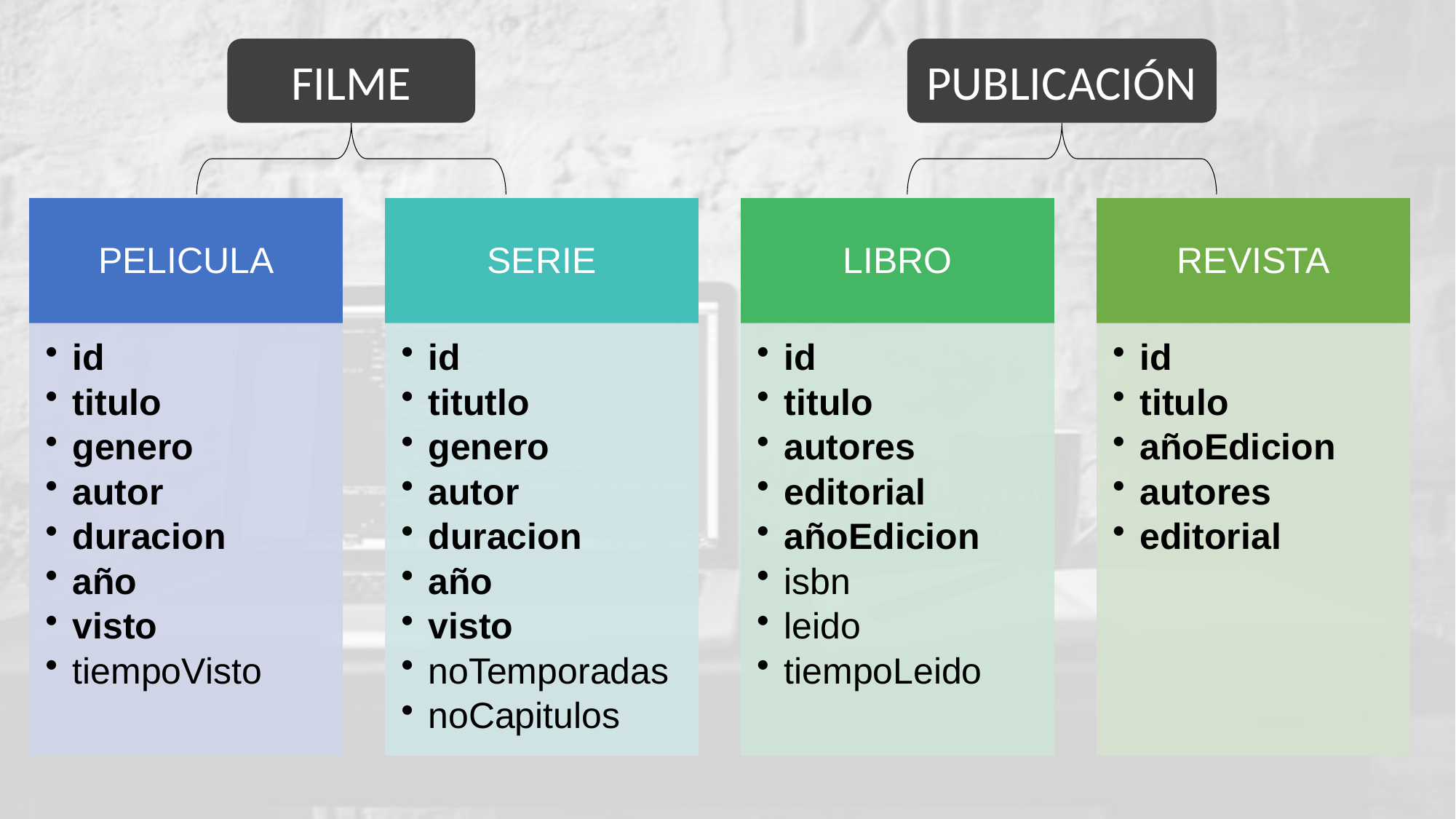

FILME
PUBLICACIÓN
PELICULA
id
titulo
genero
autor
duracion
año
visto
tiempoVisto
SERIE
id
titutlo
genero
autor
duracion
año
visto
noTemporadas
noCapitulos
LIBRO
id
titulo
autores
editorial
añoEdicion
isbn
leido
tiempoLeido
REVISTA
id
titulo
añoEdicion
autores
editorial